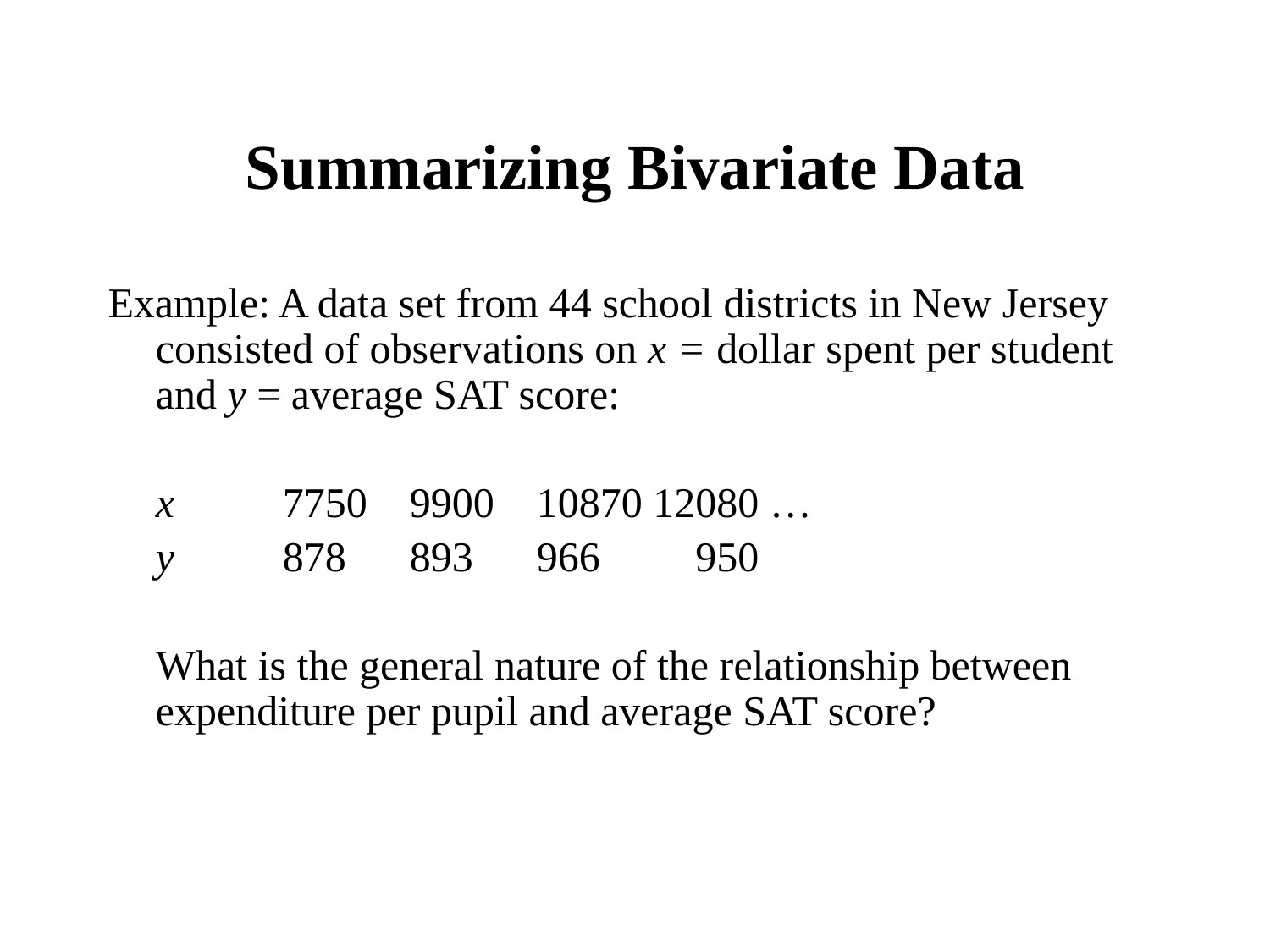

# Summarizing Bivariate Data
Example: A data set from 44 school districts in New Jersey consisted of observations on x = dollar spent per student and y = average SAT score:

	x	7750	9900	10870 12080 …
	y   	878	893	966	   950

	What is the general nature of the relationship between expenditure per pupil and average SAT score?